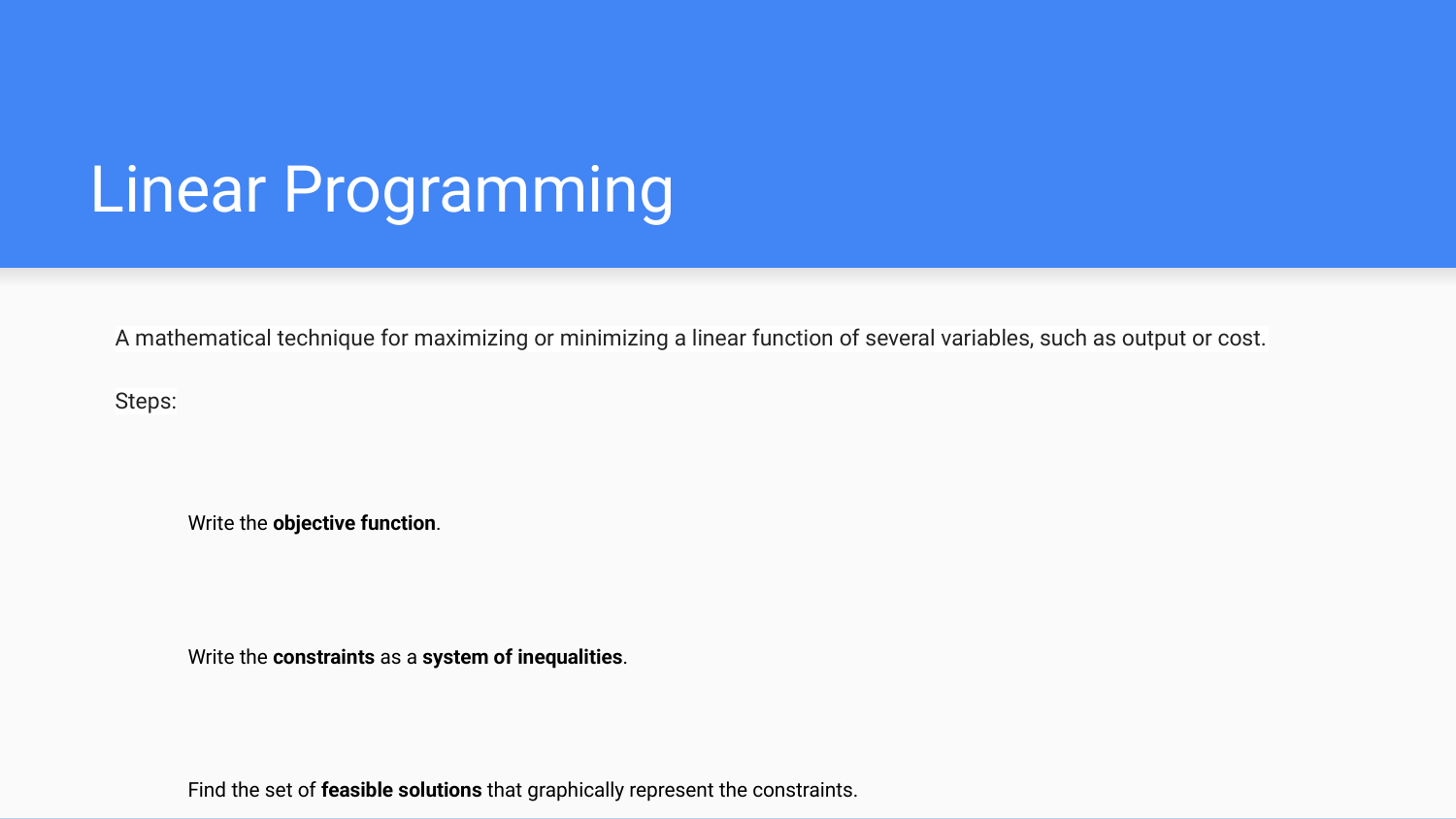

# Linear Programming
A mathematical technique for maximizing or minimizing a linear function of several variables, such as output or cost.
Steps:
Write the objective function.
Write the constraints as a system of inequalities.
Find the set of feasible solutions that graphically represent the constraints.
Calculate the coordinates of the vertices from the compound of feasible solutions.